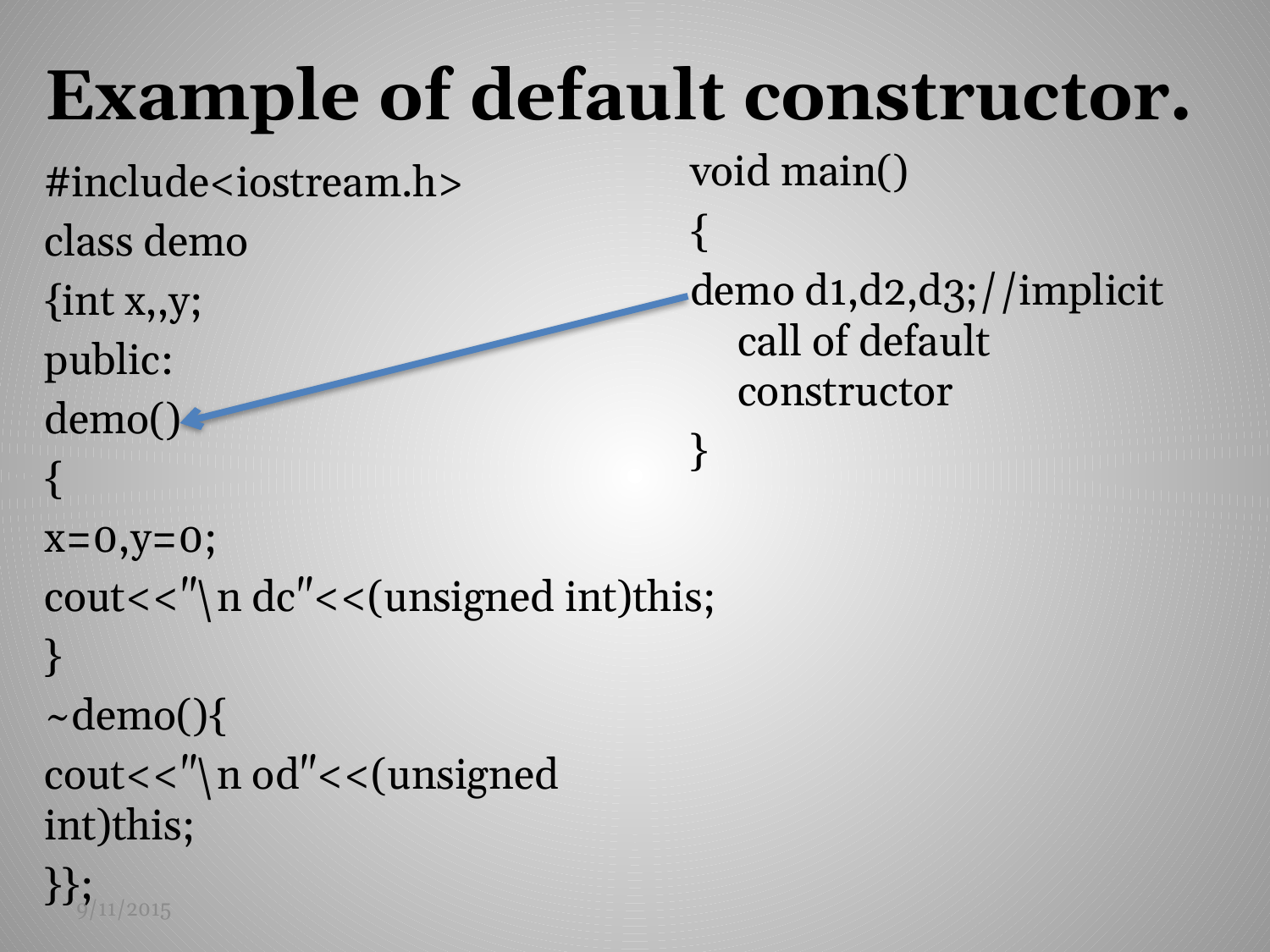

# Example of default constructor.
void main()
{
demo d1,d2,d3;//implicit call of default constructor
}

#include<iostream.h>
class demo
{int x,,y;
public:
demo()
{
x=0,y=0;
cout<<"\n dc"<<(unsigned int)this;
}
~demo(){
cout<<"\n od"<<(unsigned int)this;
}};
9/11/2015